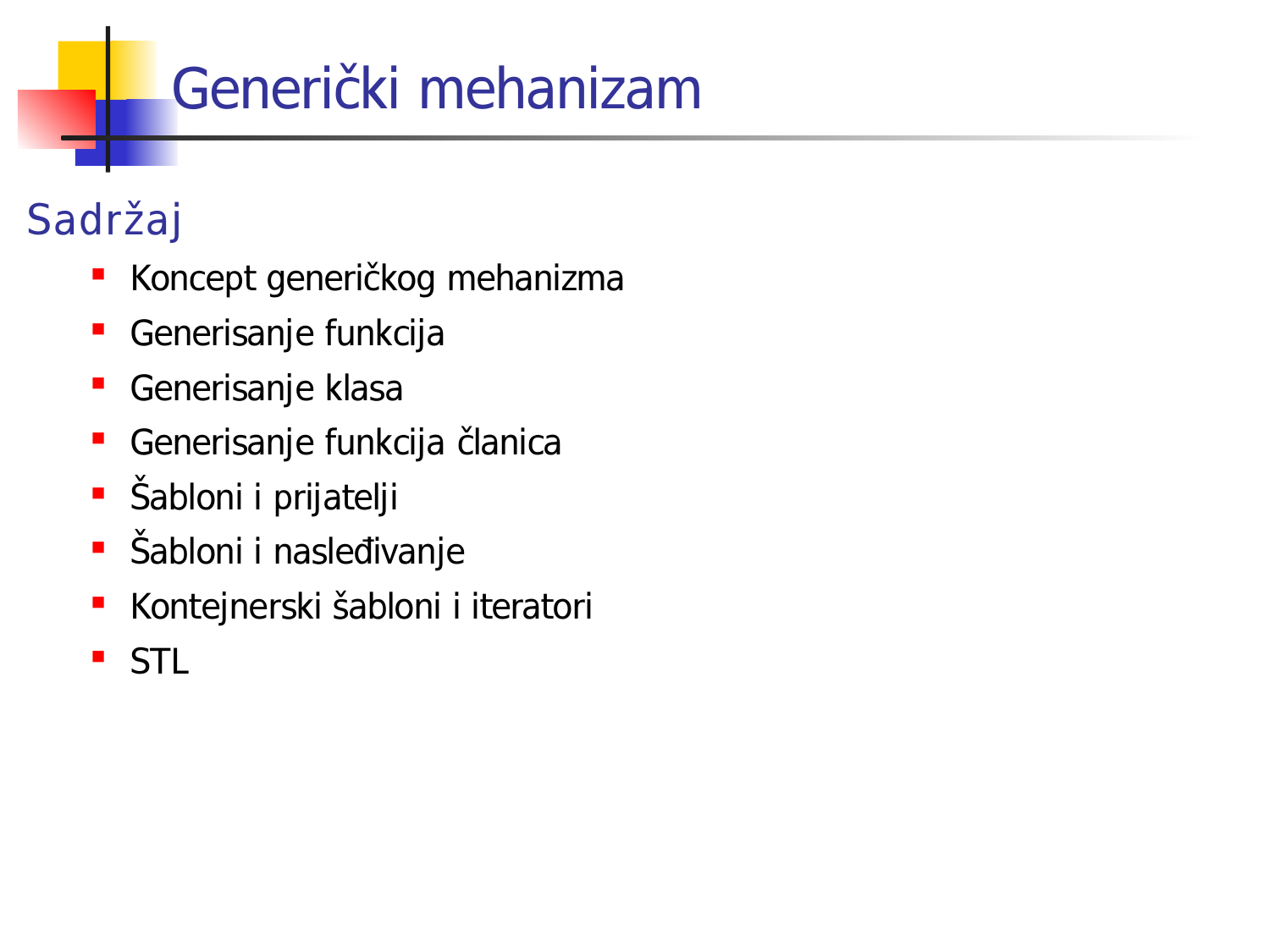

# Generički mehanizam
Sadržaj
Koncept generičkog mehanizma
Generisanje funkcija
Generisanje klasa
Generisanje funkcija članica
Šabloni i prijatelji
Šabloni i nasleđivanje
Kontejnerski šabloni i iteratori
STL